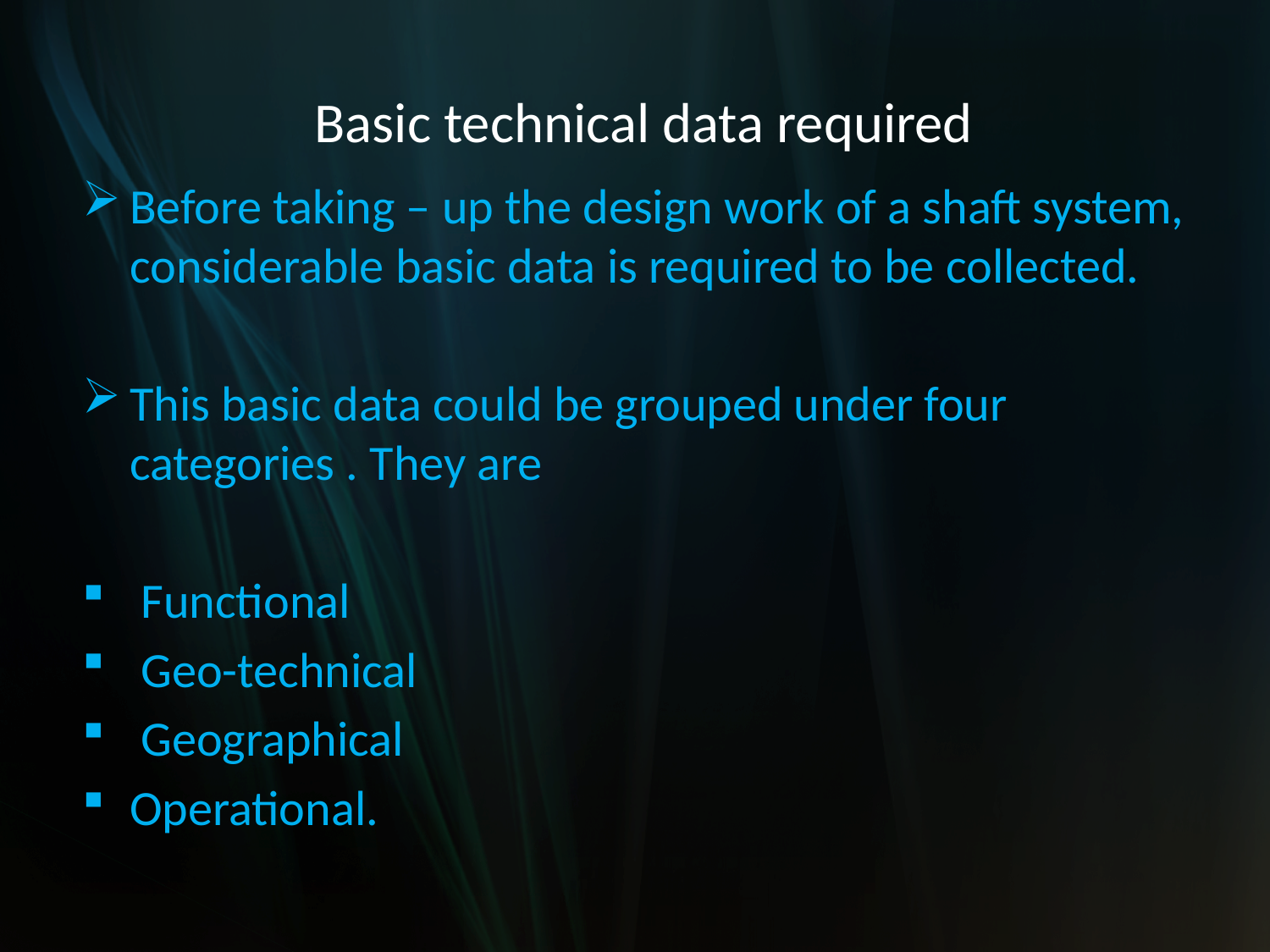

# Basic technical data required
Before taking – up the design work of a shaft system, considerable basic data is required to be collected.

This basic data could be grouped under four categories . They are

 Functional
 Geo-technical
 Geographical
Operational.